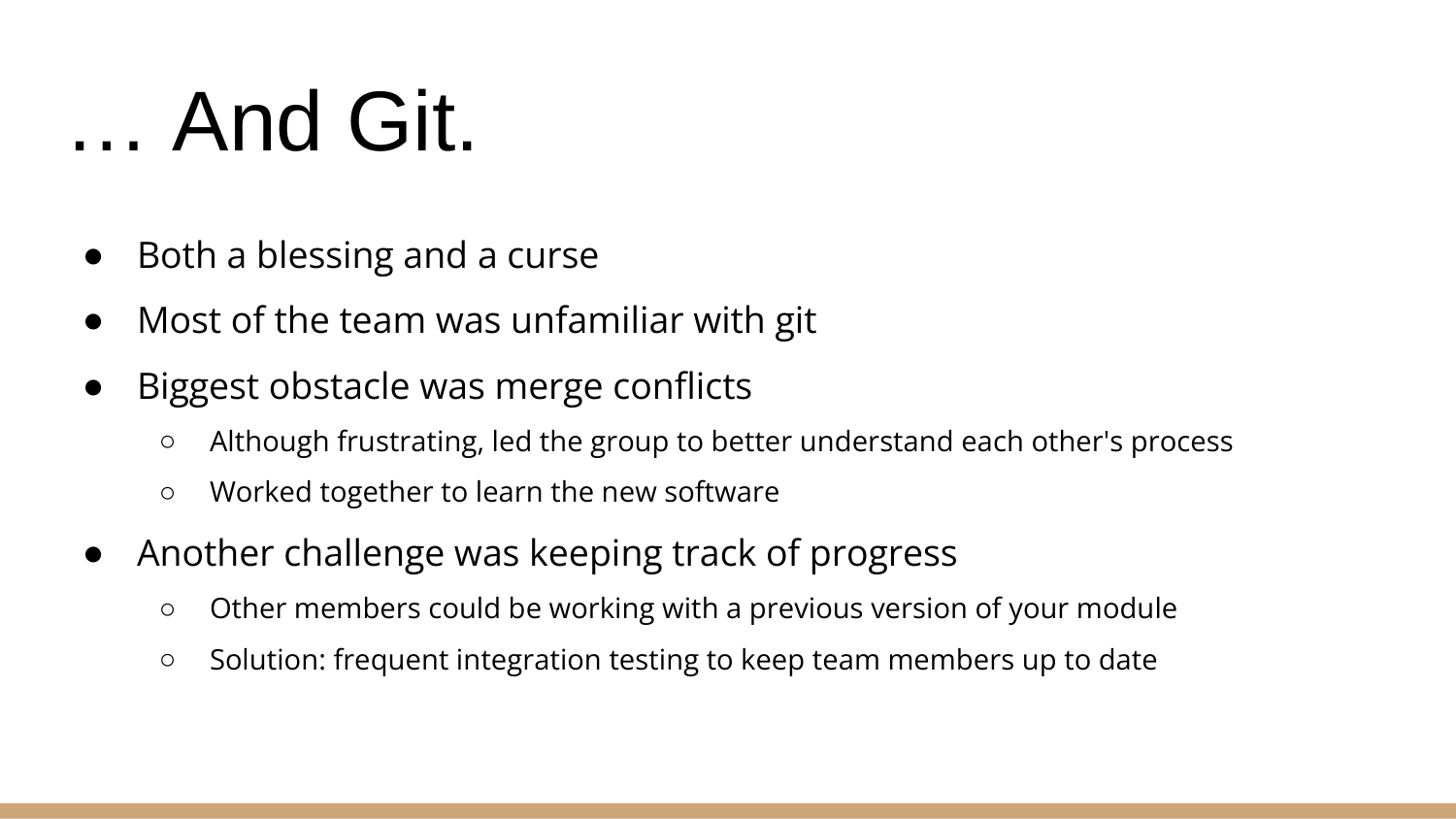

# … And Git.
Both a blessing and a curse
Most of the team was unfamiliar with git
Biggest obstacle was merge conflicts
Although frustrating, led the group to better understand each other's process
Worked together to learn the new software
Another challenge was keeping track of progress
Other members could be working with a previous version of your module
Solution: frequent integration testing to keep team members up to date